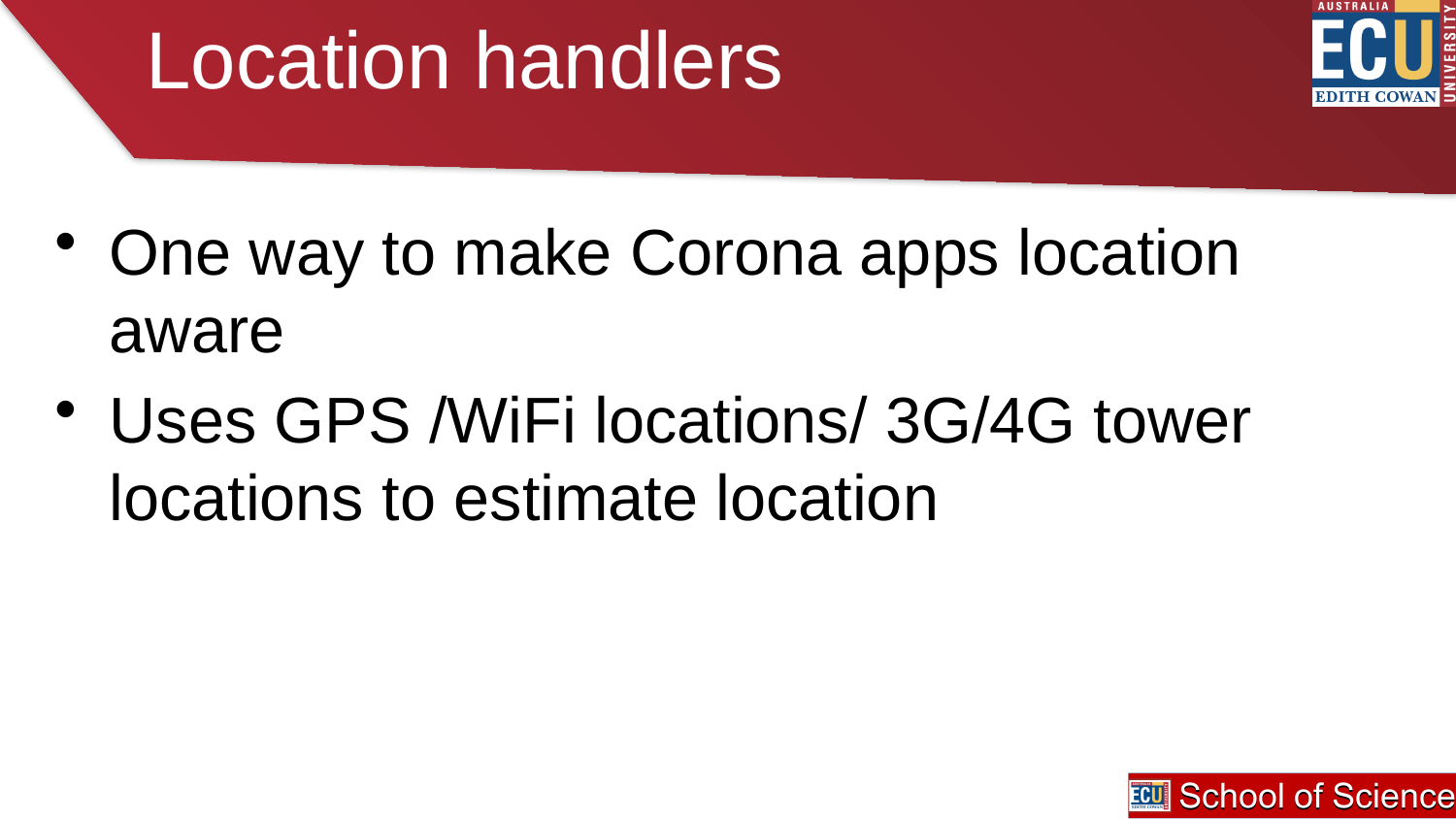

# Location handlers
One way to make Corona apps location aware
Uses GPS /WiFi locations/ 3G/4G tower locations to estimate location